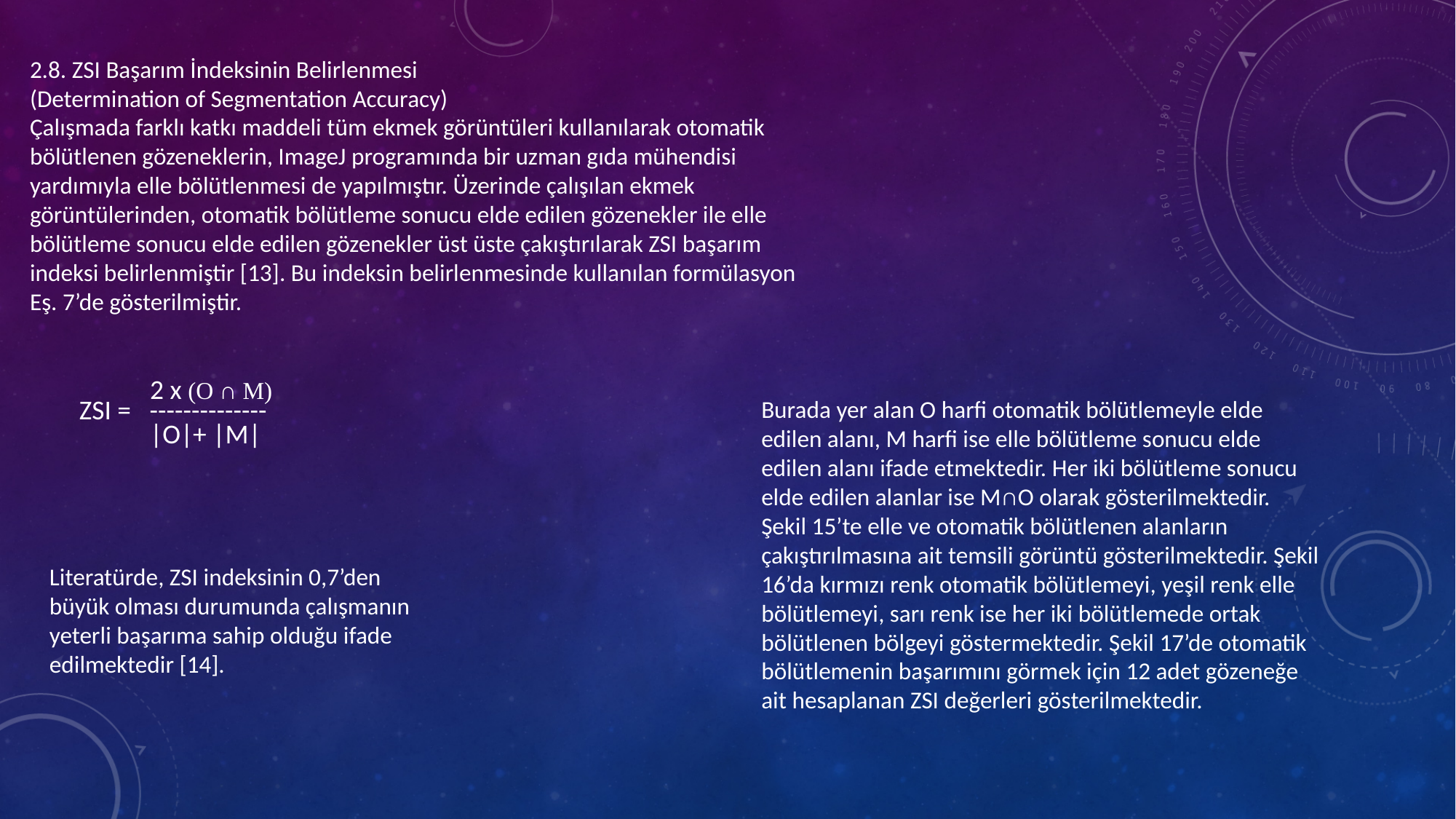

2.8. ZSI Başarım İndeksinin Belirlenmesi
(Determination of Segmentation Accuracy)
Çalışmada farklı katkı maddeli tüm ekmek görüntüleri kullanılarak otomatik bölütlenen gözeneklerin, ImageJ programında bir uzman gıda mühendisi yardımıyla elle bölütlenmesi de yapılmıştır. Üzerinde çalışılan ekmek görüntülerinden, otomatik bölütleme sonucu elde edilen gözenekler ile elle bölütleme sonucu elde edilen gözenekler üst üste çakıştırılarak ZSI başarım indeksi belirlenmiştir [13]. Bu indeksin belirlenmesinde kullanılan formülasyon Eş. 7’de gösterilmiştir.

ZSI =   --------------

2 x (O ∩ M)
Burada yer alan O harfi otomatik bölütlemeyle elde edilen alanı, M harfi ise elle bölütleme sonucu elde edilen alanı ifade etmektedir. Her iki bölütleme sonucu elde edilen alanlar ise M∩O olarak gösterilmektedir. Şekil 15’te elle ve otomatik bölütlenen alanların çakıştırılmasına ait temsili görüntü gösterilmektedir. Şekil 16’da kırmızı renk otomatik bölütlemeyi, yeşil renk elle bölütlemeyi, sarı renk ise her iki bölütlemede ortak bölütlenen bölgeyi göstermektedir. Şekil 17’de otomatik bölütlemenin başarımını görmek için 12 adet gözeneğe ait hesaplanan ZSI değerleri gösterilmektedir.
|O|+ |M|
Literatürde, ZSI indeksinin 0,7’den büyük olması durumunda çalışmanın yeterli başarıma sahip olduğu ifade edilmektedir [14].